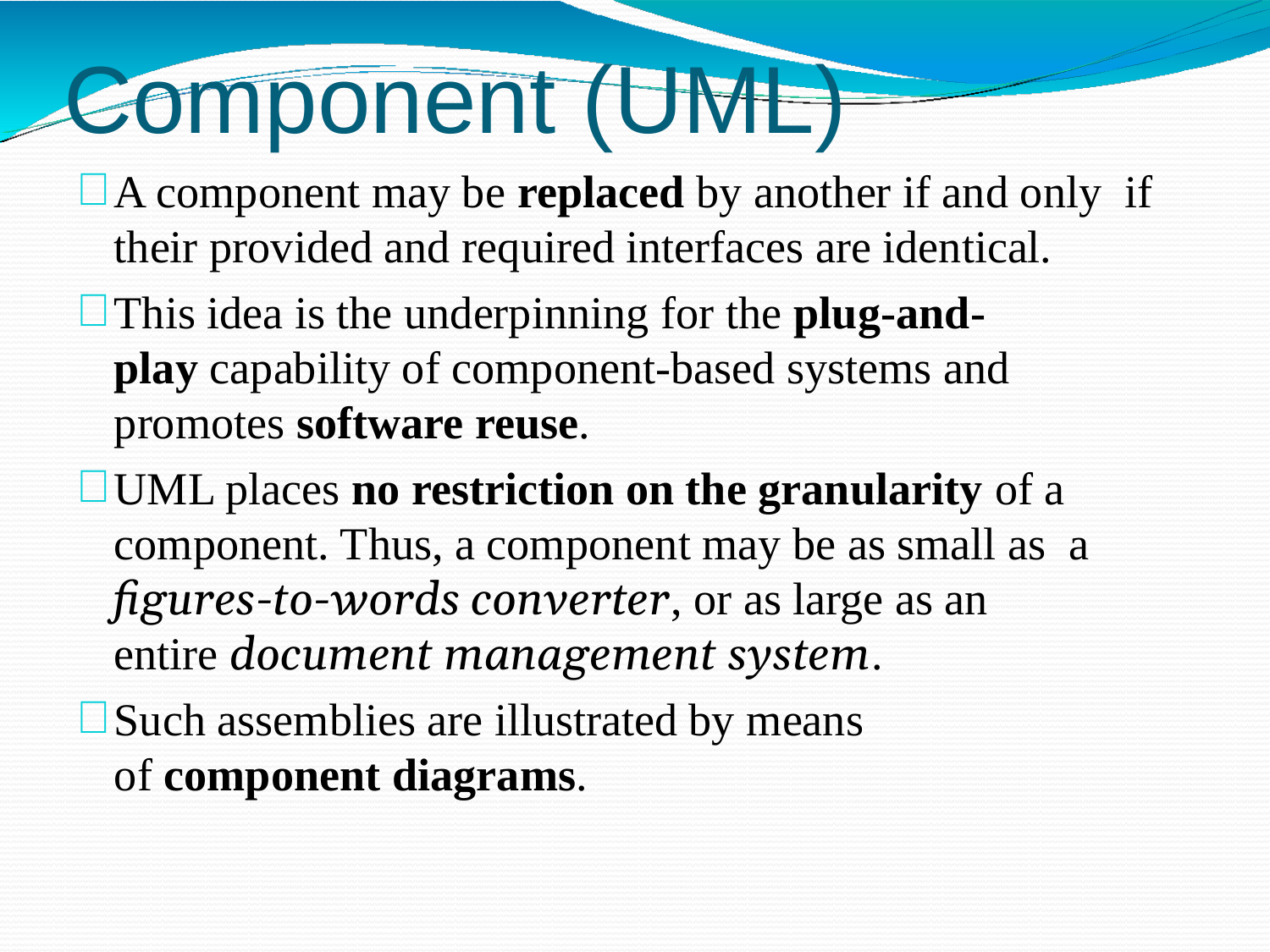

# Component (UML)
A component may be replaced by another if and only  if their provided and required interfaces are identical.
This idea is the underpinning for the plug-and-  play capability of component-based systems and  promotes software reuse.
UML places no restriction on the granularity of a  component. Thus, a component may be as small as  a figures-to-words converter, or as large as an
entire document management system.
Such assemblies are illustrated by means  of component diagrams.